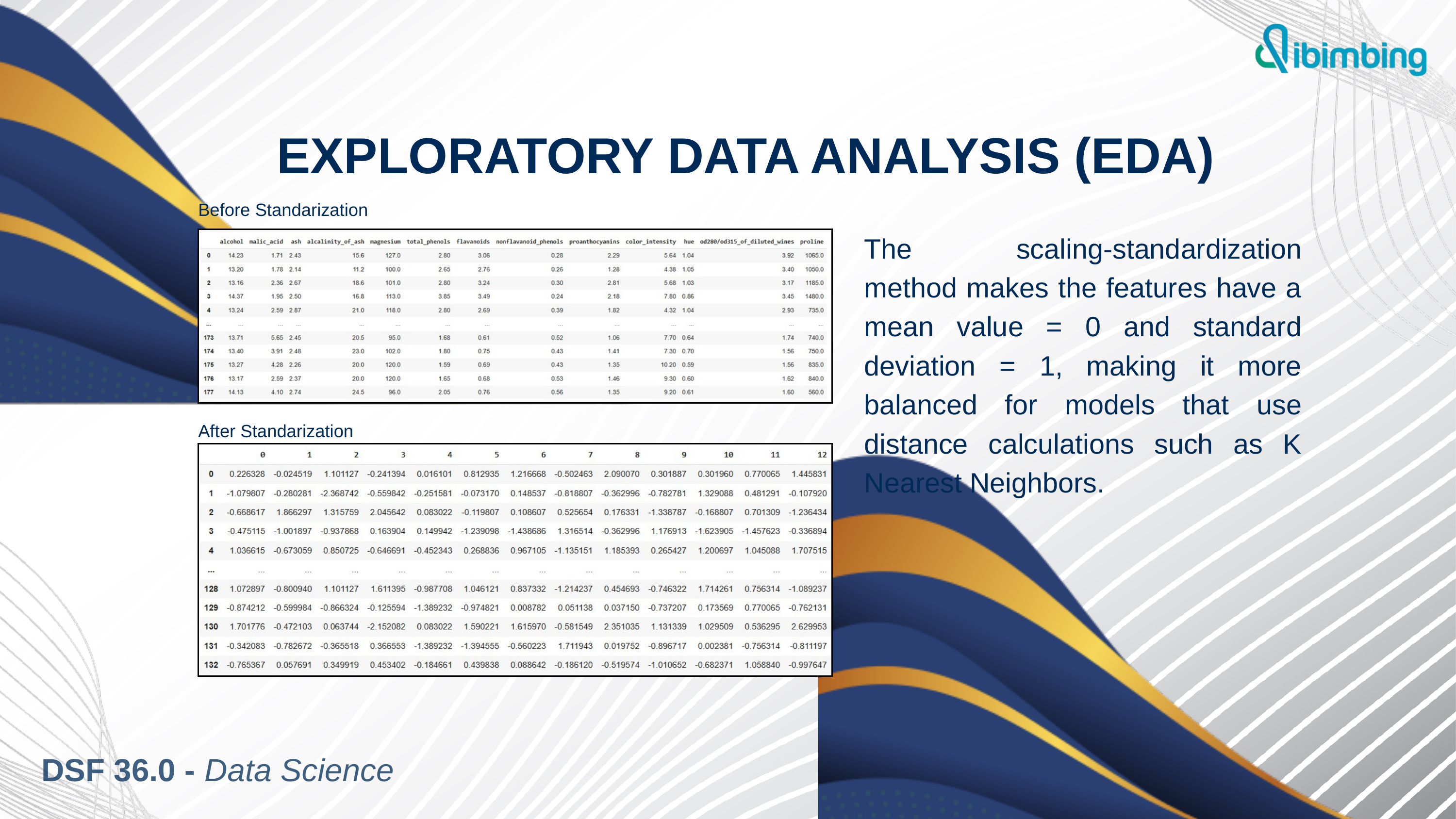

EXPLORATORY DATA ANALYSIS (EDA)
Before Standarization
The scaling-standardization method makes the features have a mean value = 0 and standard deviation = 1, making it more balanced for models that use distance calculations such as K Nearest Neighbors.

After Standarization

DSF 36.0 - Data Science